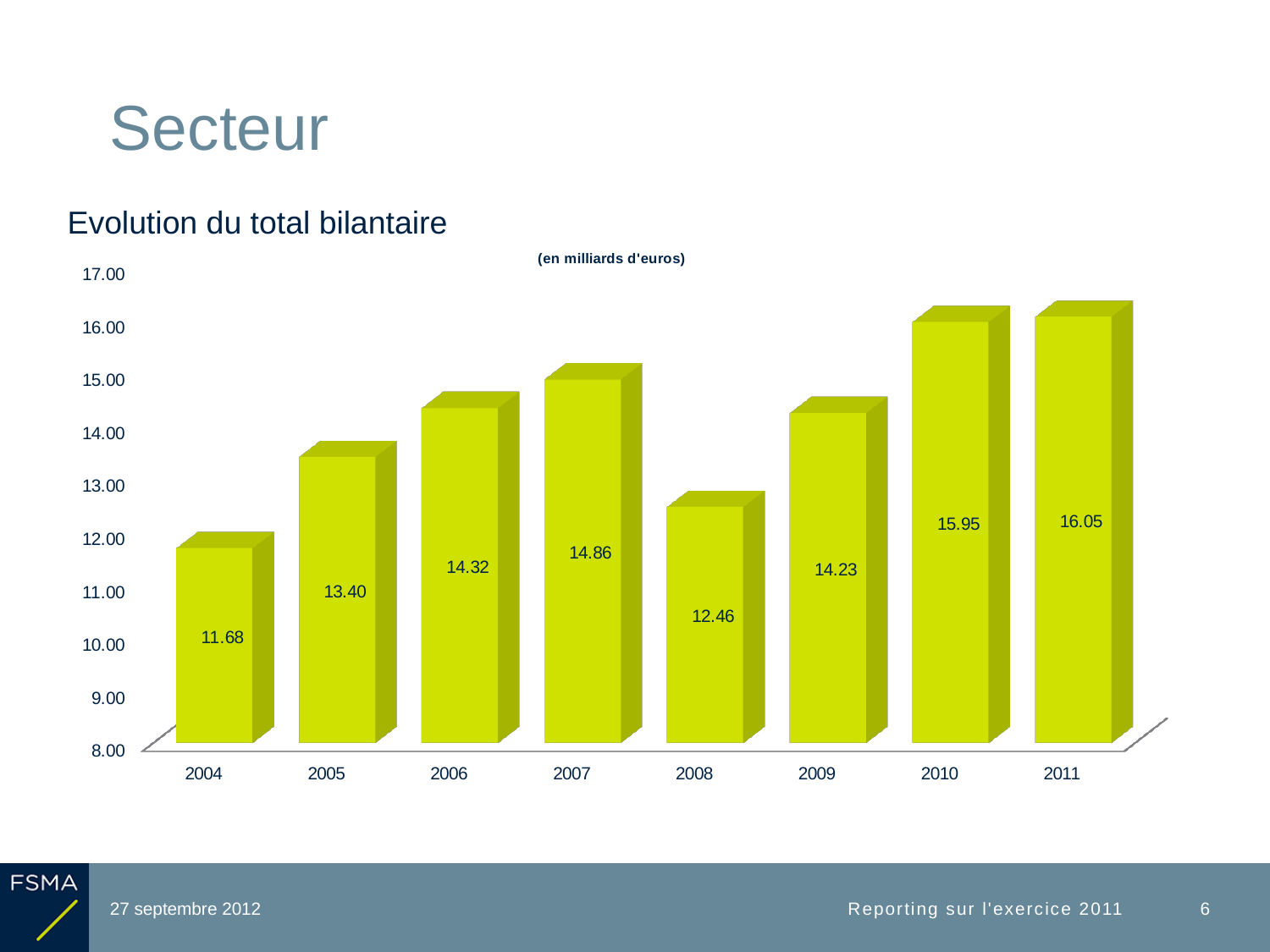

# Secteur

[unsupported chart]

Evolution du total bilantaire
27 septembre 2012
Reporting sur l'exercice 2011
6